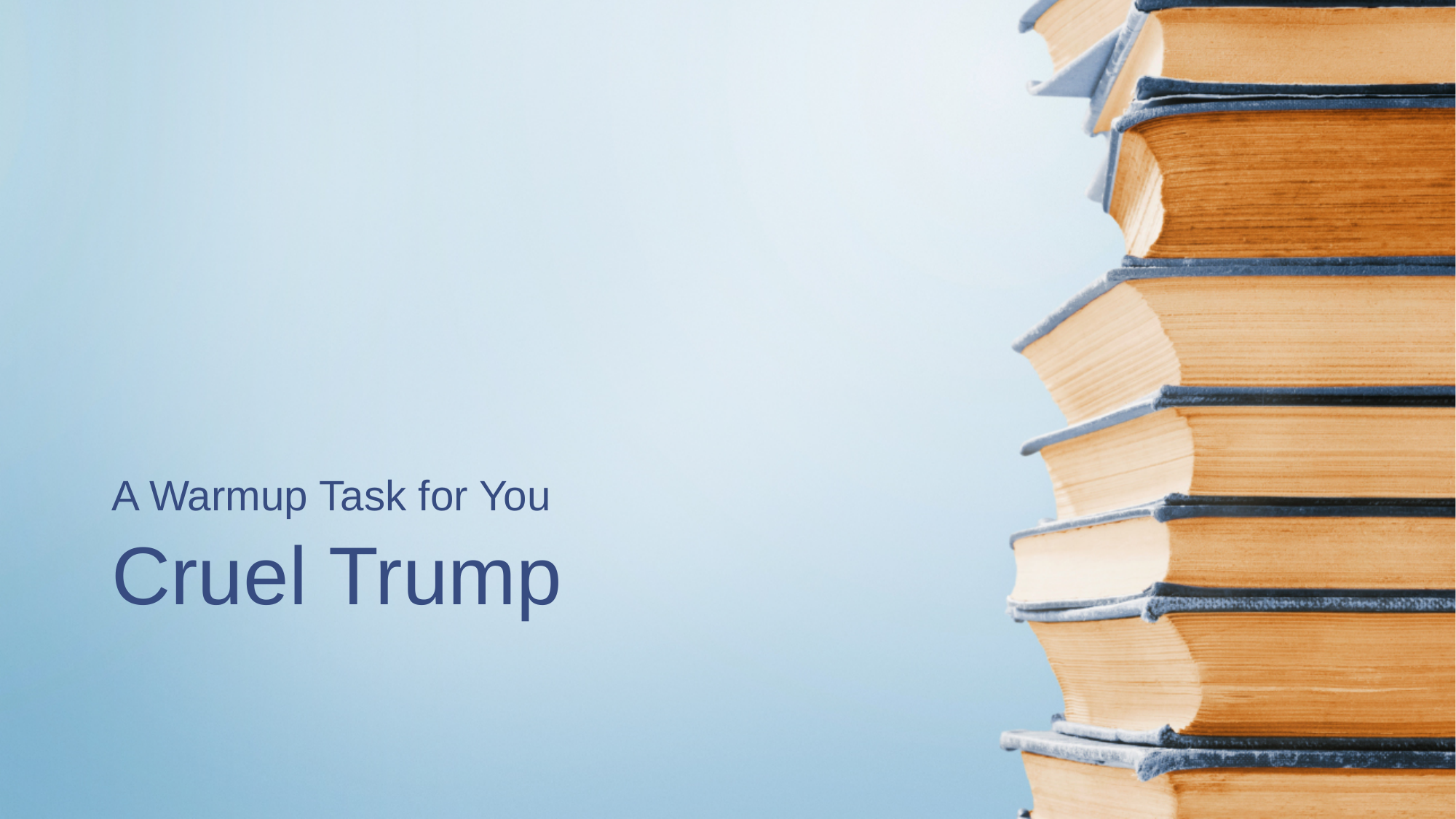

A Warmup Task for You
# Cruel Trump